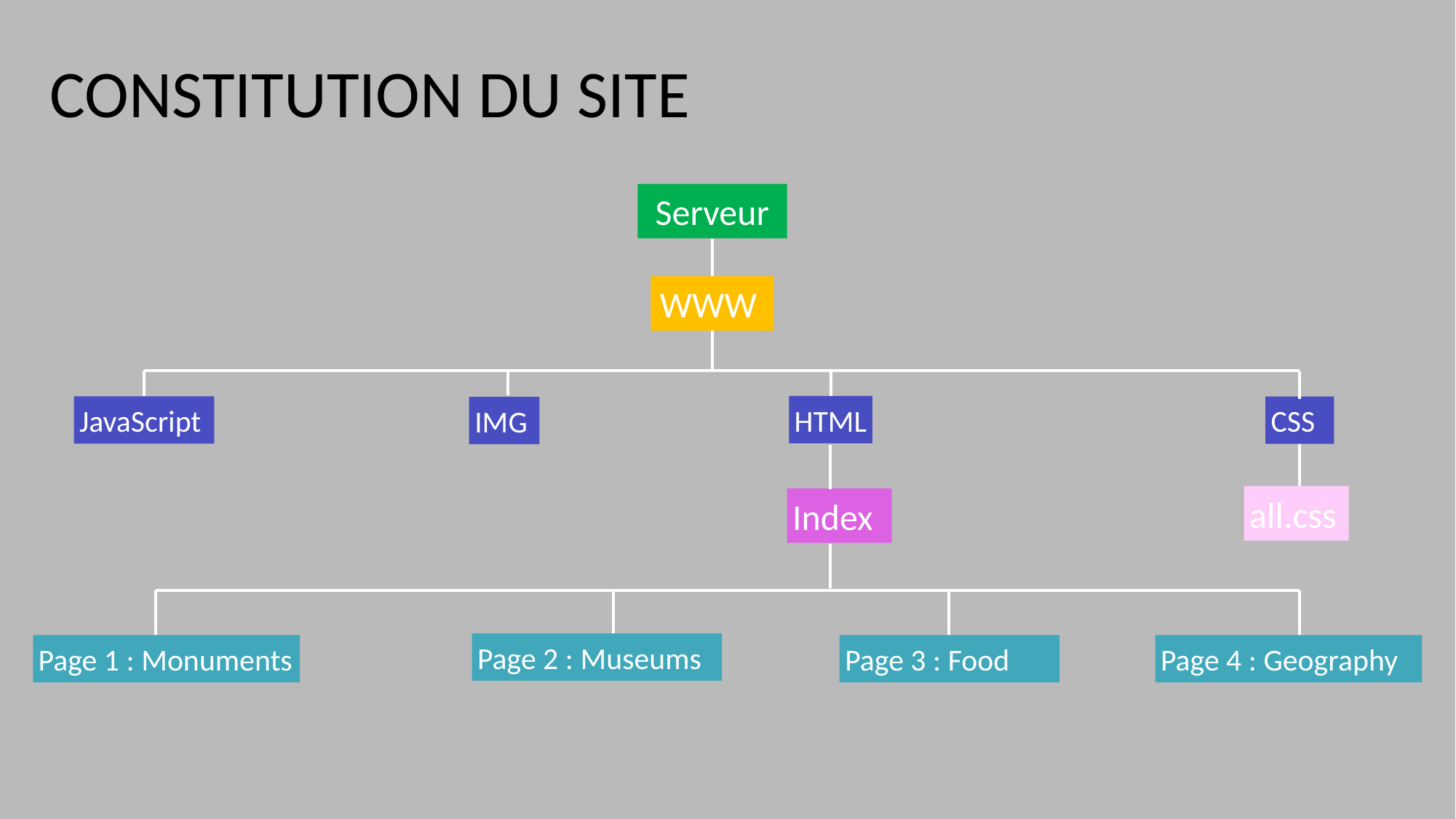

# CONSTITUTION DU SITE
Serveur
WWW
HTML
JavaScript
CSS
IMG
all.css
Index
Page 2 : Museums
Page 1 : Monuments
Page 3 : Food
Page 4 : Geography